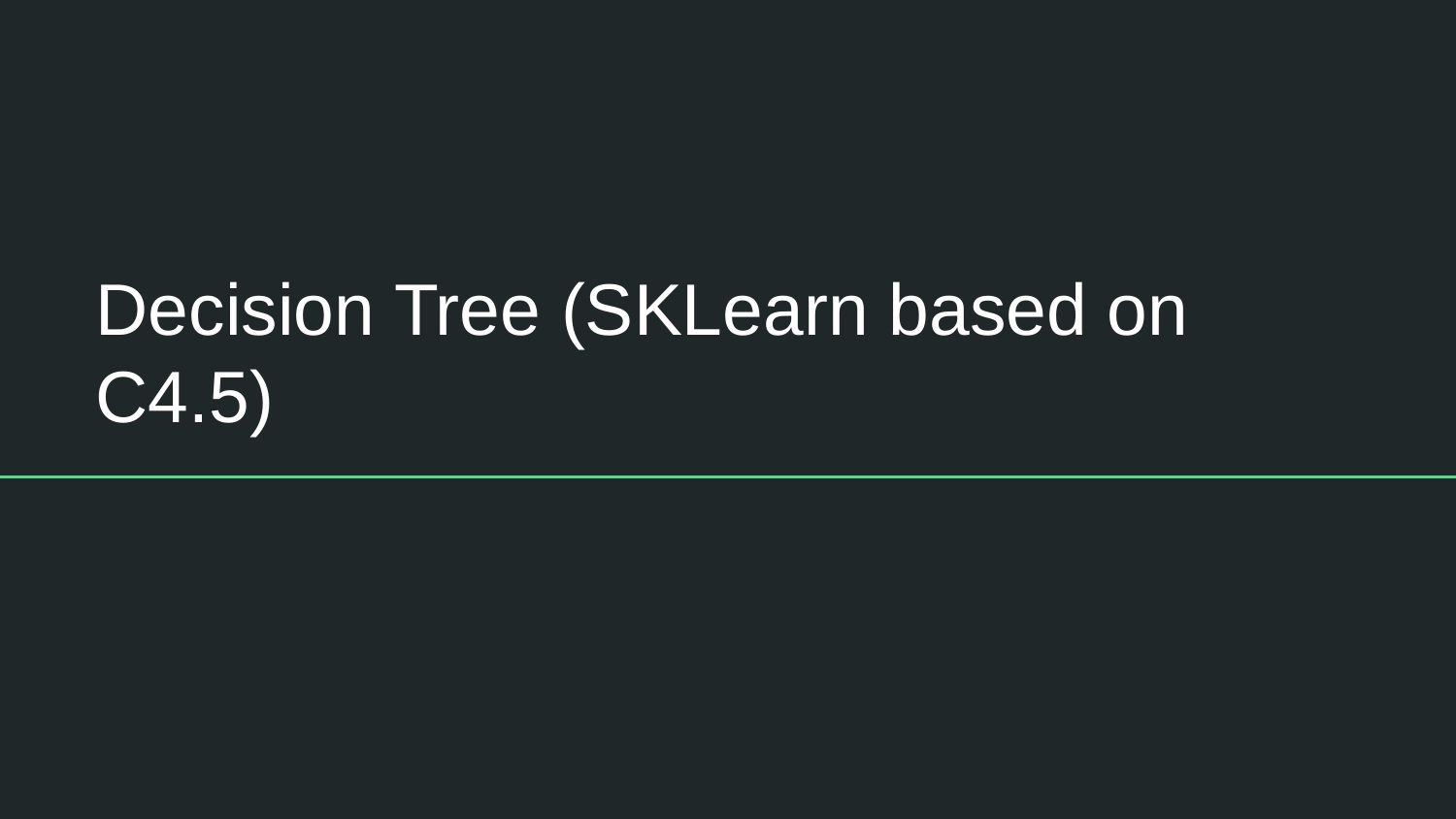

# Decision Tree (SKLearn based on C4.5)